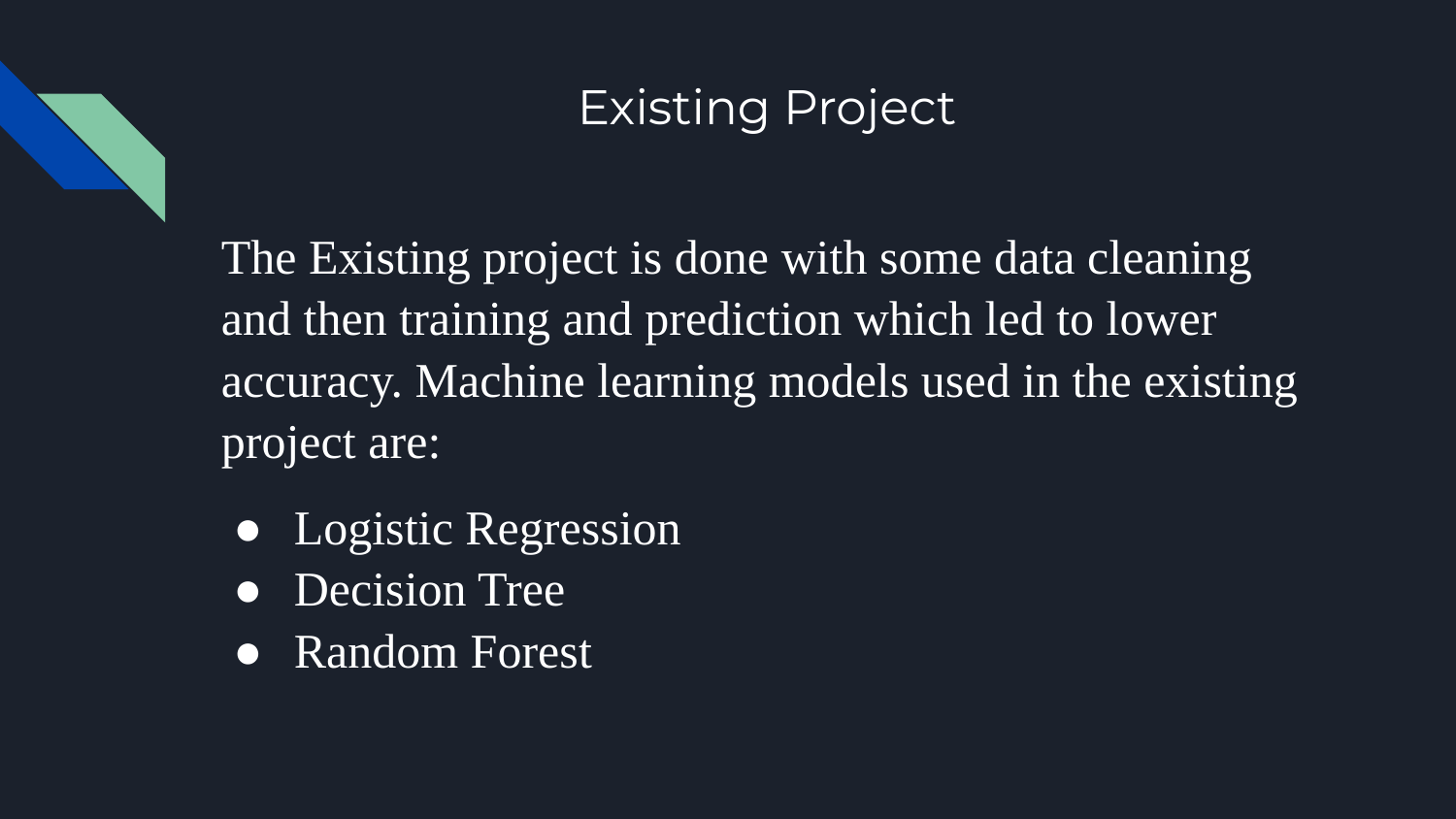

# Existing Project
The Existing project is done with some data cleaning and then training and prediction which led to lower accuracy. Machine learning models used in the existing project are:
Logistic Regression
Decision Tree
Random Forest